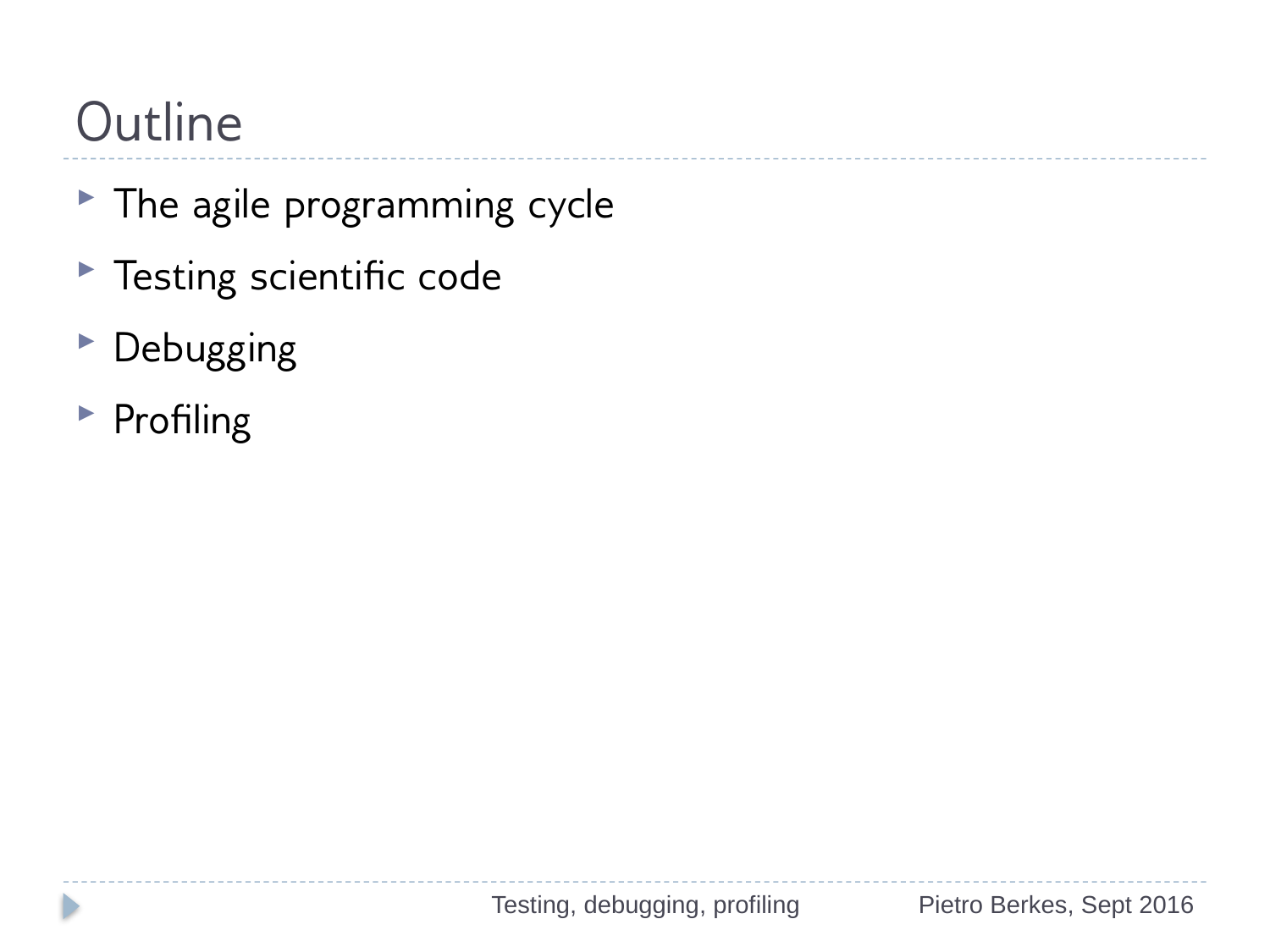

# Outline
The agile programming cycle
Testing scientific code
Debugging
Profiling
Testing, debugging, profiling
Pietro Berkes, Sept 2016